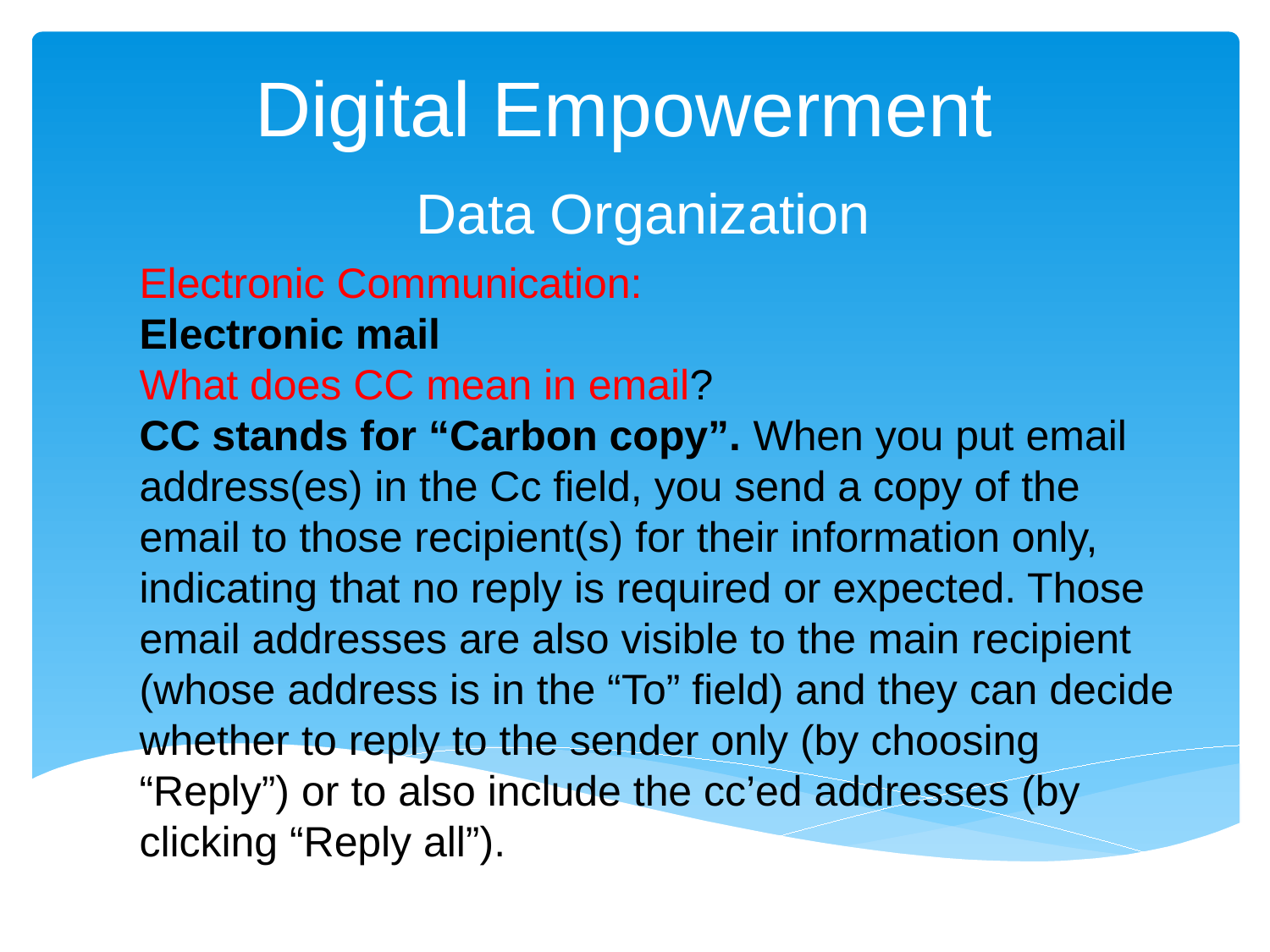

# Digital Empowerment
 Data Organization
Electronic Communication:
Electronic mail
What does CC mean in email?
CC stands for “Carbon copy”. When you put email address(es) in the Cc field, you send a copy of the email to those recipient(s) for their information only, indicating that no reply is required or expected. Those email addresses are also visible to the main recipient (whose address is in the “To” field) and they can decide whether to reply to the sender only (by choosing “Reply”) or to also include the cc’ed addresses (by clicking “Reply all”).